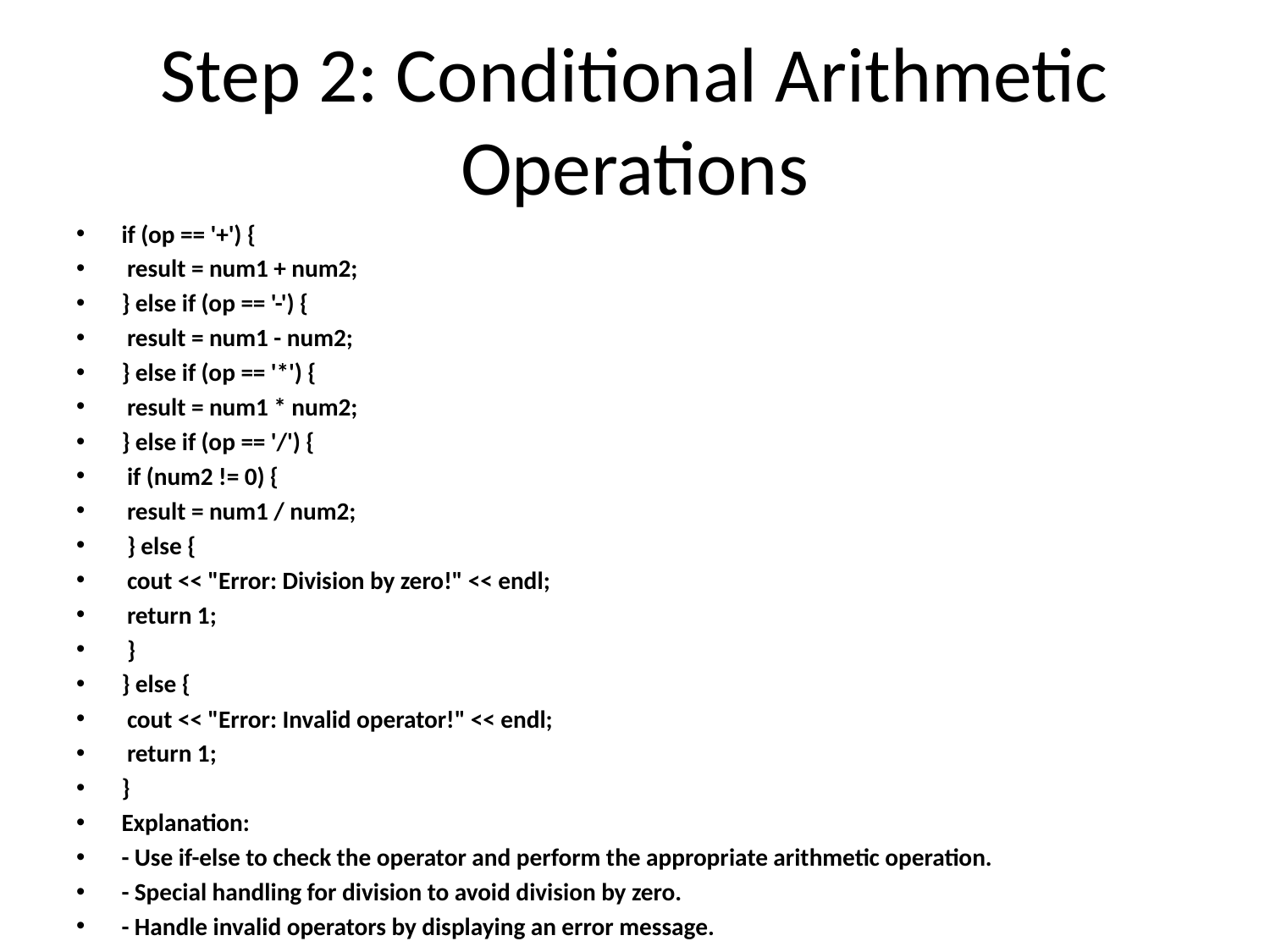

# Step 2: Conditional Arithmetic Operations
if (op == '+') {
 result = num1 + num2;
} else if (op == '-') {
 result = num1 - num2;
} else if (op == '*') {
 result = num1 * num2;
} else if (op == '/') {
 if (num2 != 0) {
 result = num1 / num2;
 } else {
 cout << "Error: Division by zero!" << endl;
 return 1;
 }
} else {
 cout << "Error: Invalid operator!" << endl;
 return 1;
}
Explanation:
- Use if-else to check the operator and perform the appropriate arithmetic operation.
- Special handling for division to avoid division by zero.
- Handle invalid operators by displaying an error message.